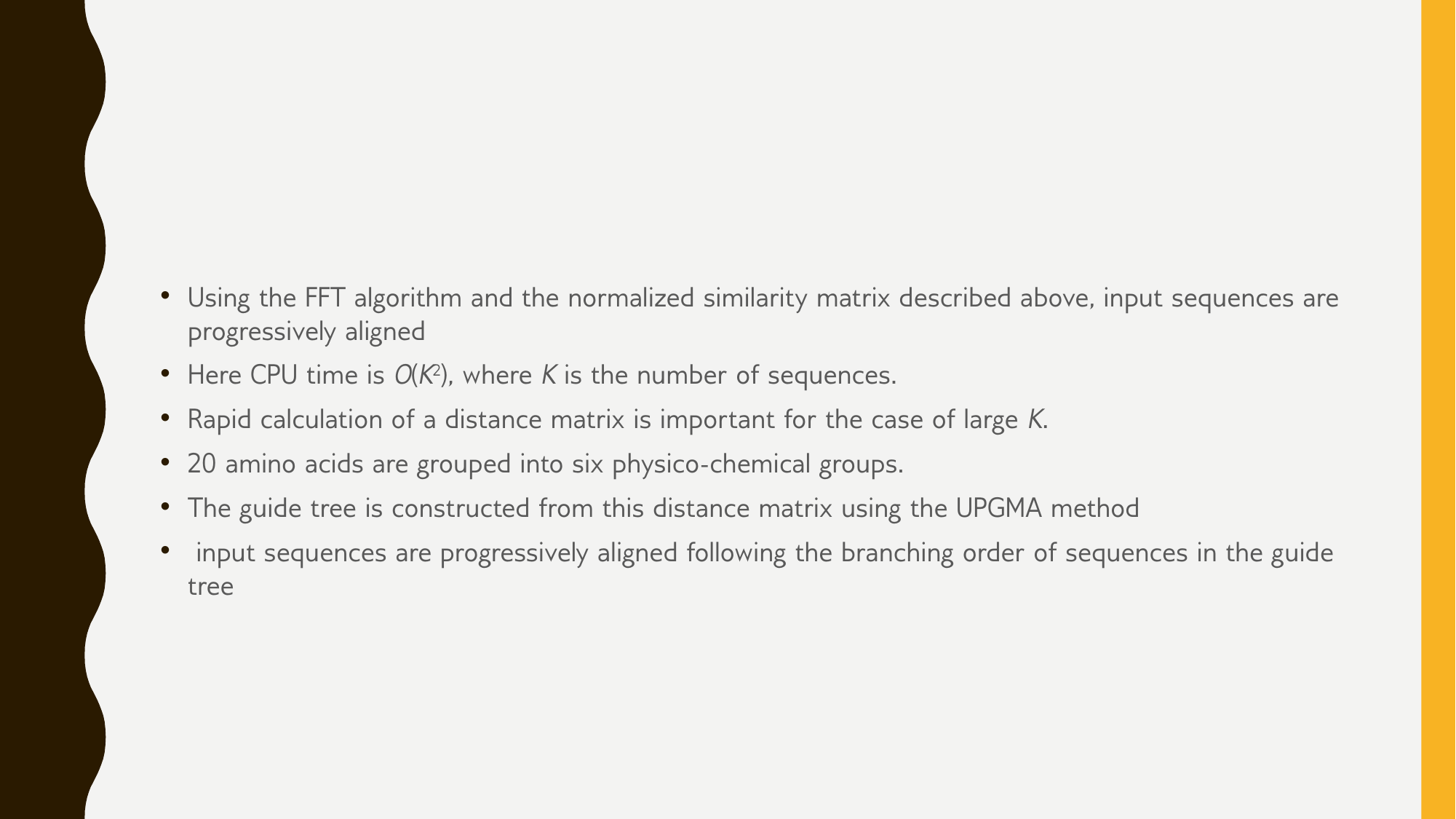

#
Using the FFT algorithm and the normalized similarity matrix described above, input sequences are progressively aligned
Here CPU time is O(K2), where K is the number of sequences.
Rapid calculation of a distance matrix is important for the case of large K.
20 amino acids are grouped into six physico-chemical groups.
The guide tree is constructed from this distance matrix using the UPGMA method
 input sequences are progressively aligned following the branching order of sequences in the guide tree